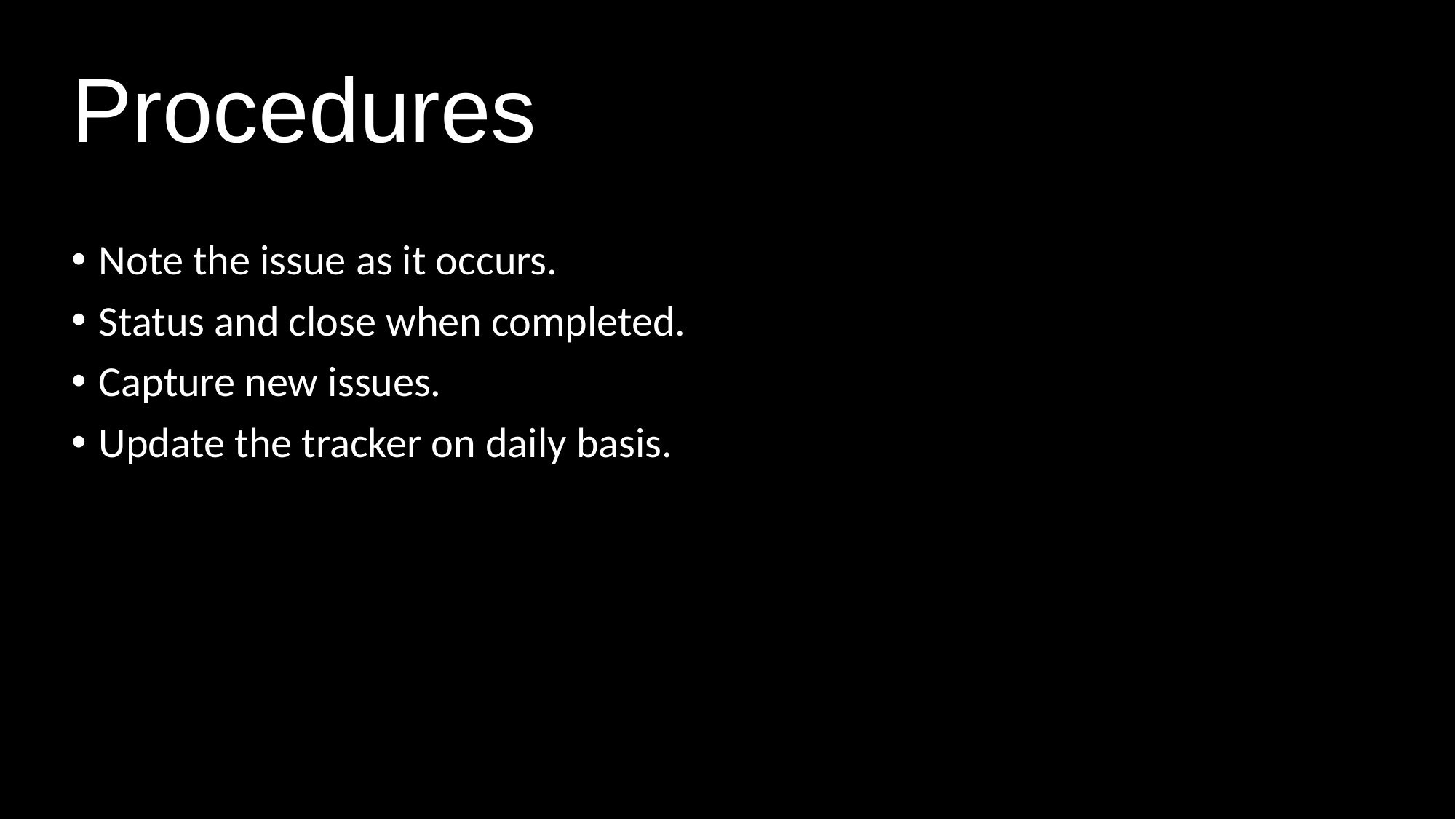

Procedures

Note the issue as it occurs.
Status and close when completed.
Capture new issues.
Update the tracker on daily basis.